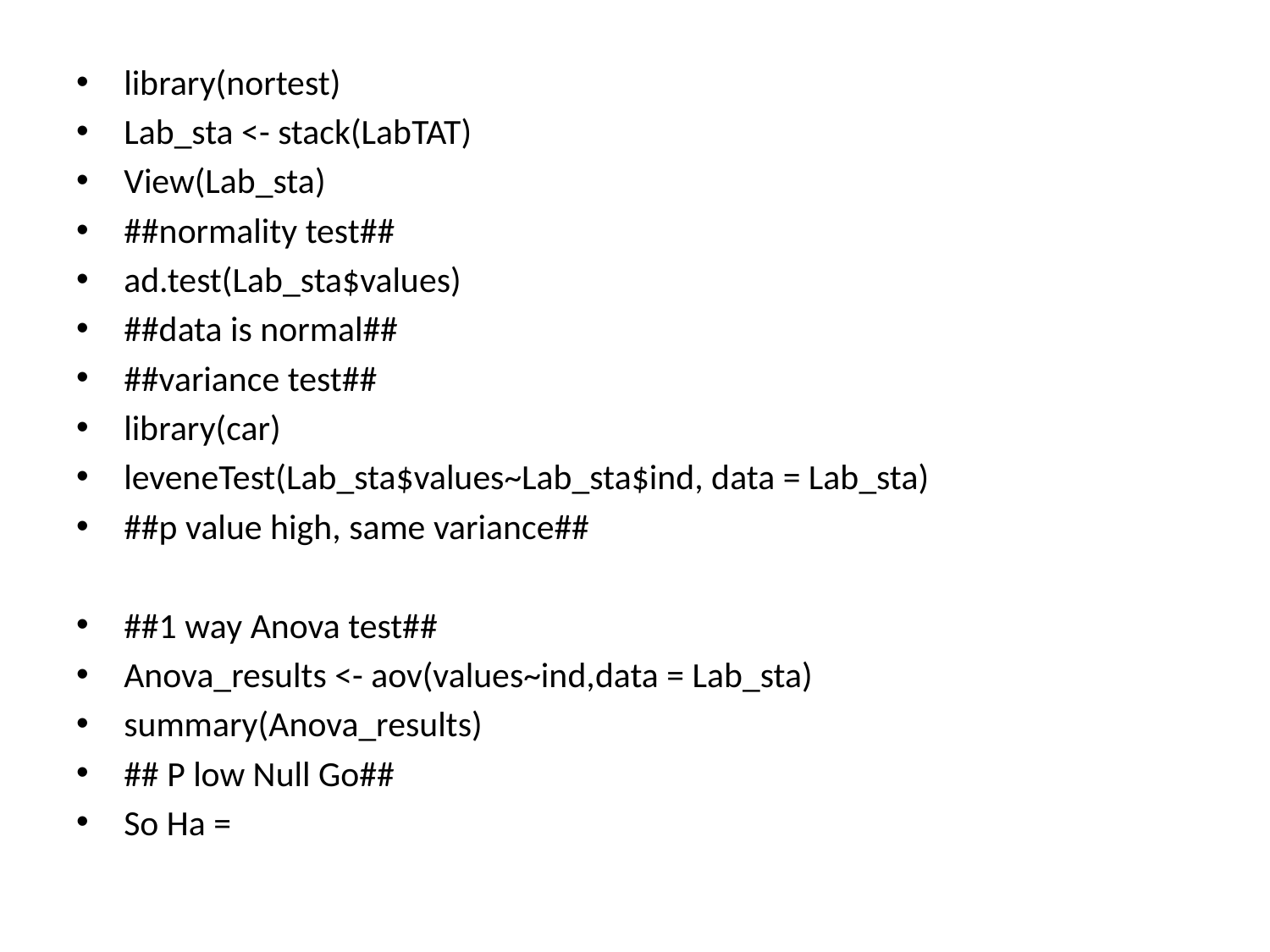

library(nortest)
Lab_sta <- stack(LabTAT)
View(Lab_sta)
##normality test##
ad.test(Lab_sta$values)
##data is normal##
##variance test##
library(car)
leveneTest(Lab_sta$values~Lab_sta$ind, data = Lab_sta)
##p value high, same variance##

##1 way Anova test##
Anova_results <- aov(values~ind,data = Lab_sta)
summary(Anova_results)
## P low Null Go##
So Ha =